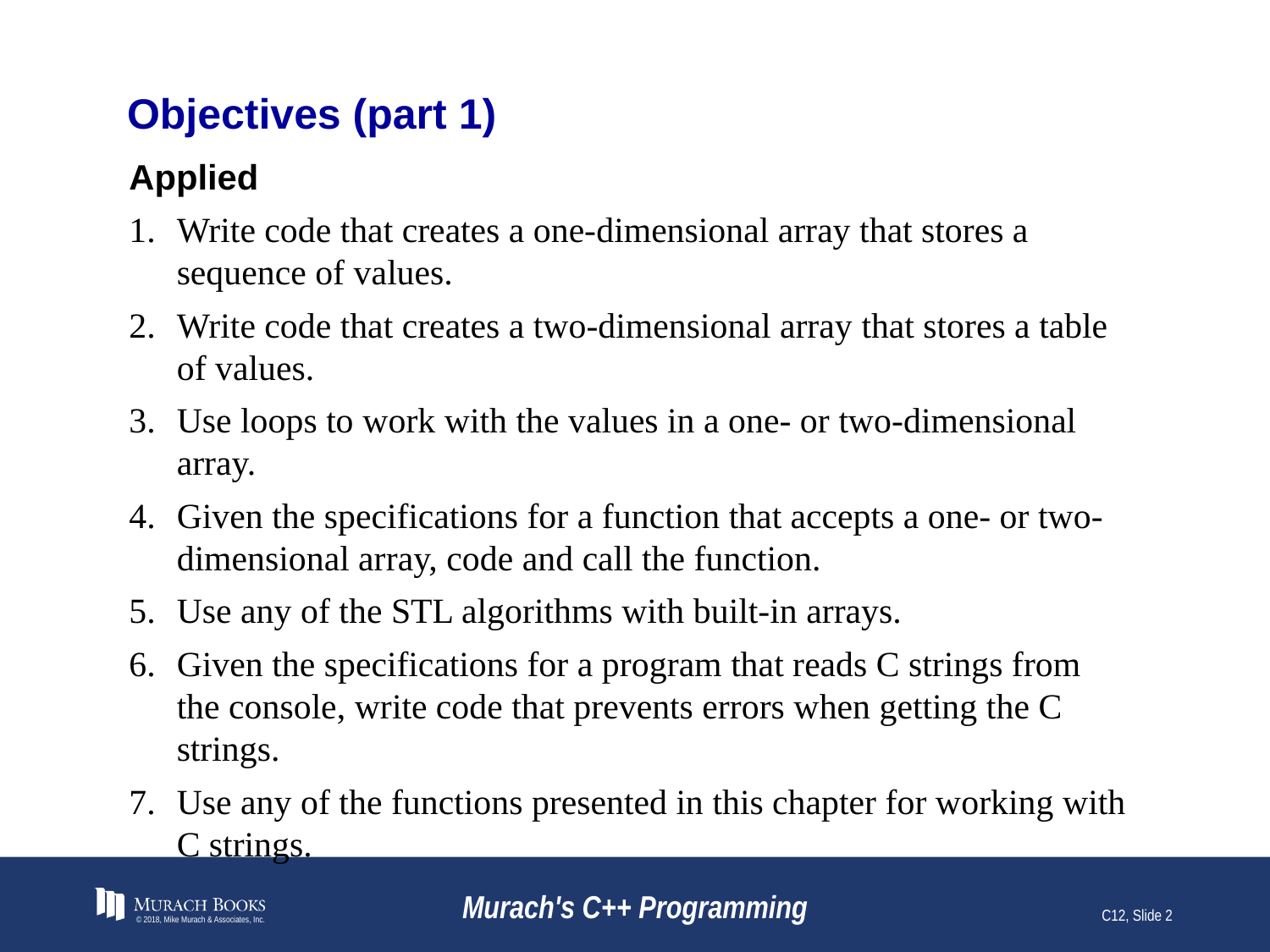

# Objectives (part 1)
Applied
Write code that creates a one-dimensional array that stores a sequence of values.
Write code that creates a two-dimensional array that stores a table of values.
Use loops to work with the values in a one- or two-dimensional array.
Given the specifications for a function that accepts a one- or two-dimensional array, code and call the function.
Use any of the STL algorithms with built-in arrays.
Given the specifications for a program that reads C strings from the console, write code that prevents errors when getting the C strings.
Use any of the functions presented in this chapter for working with C strings.
© 2018, Mike Murach & Associates, Inc.
Murach's C++ Programming

C12, Slide 2